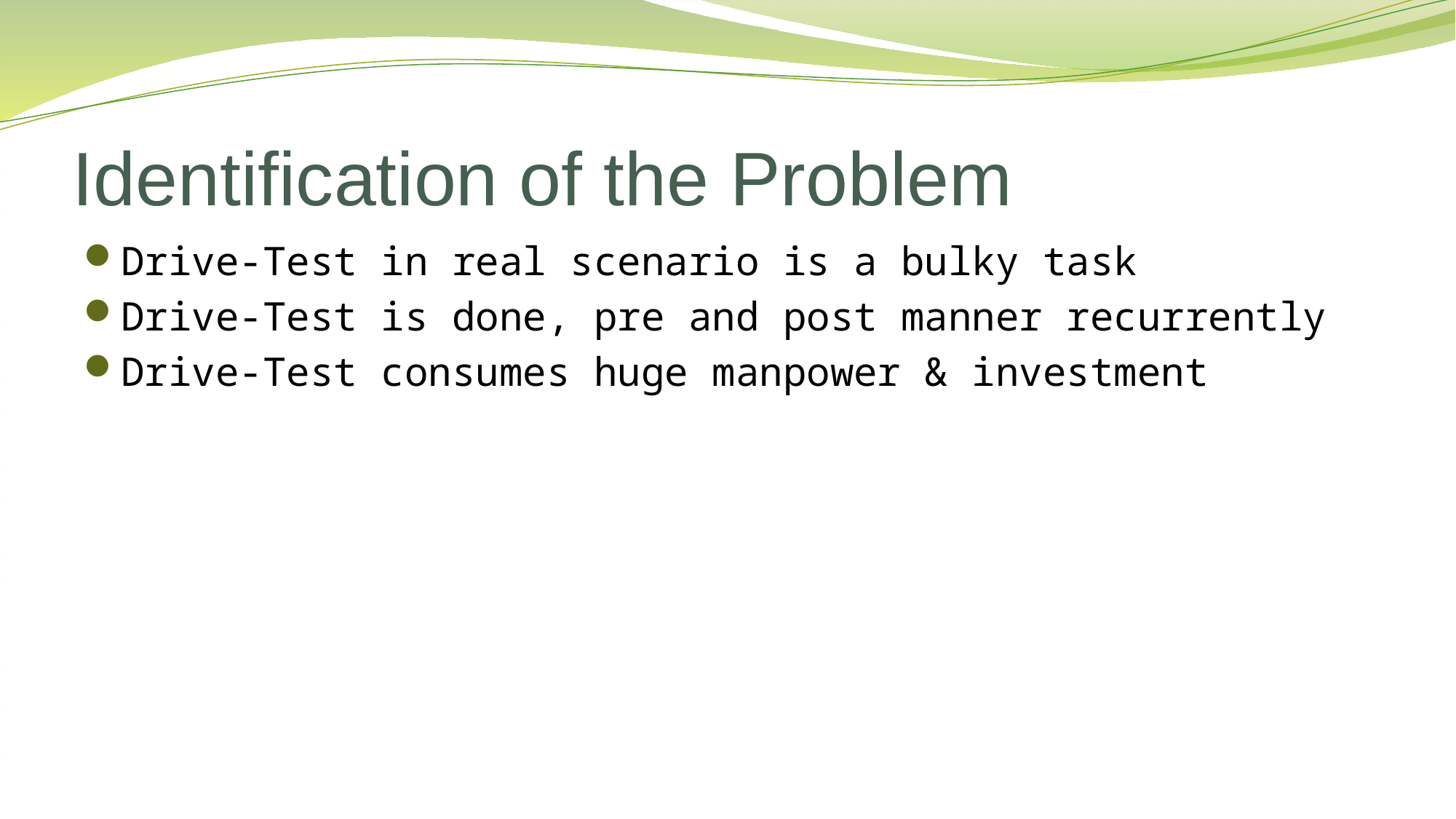

# Identification of the Problem
Drive-Test in real scenario is a bulky task
Drive-Test is done, pre and post manner recurrently
Drive-Test consumes huge manpower & investment